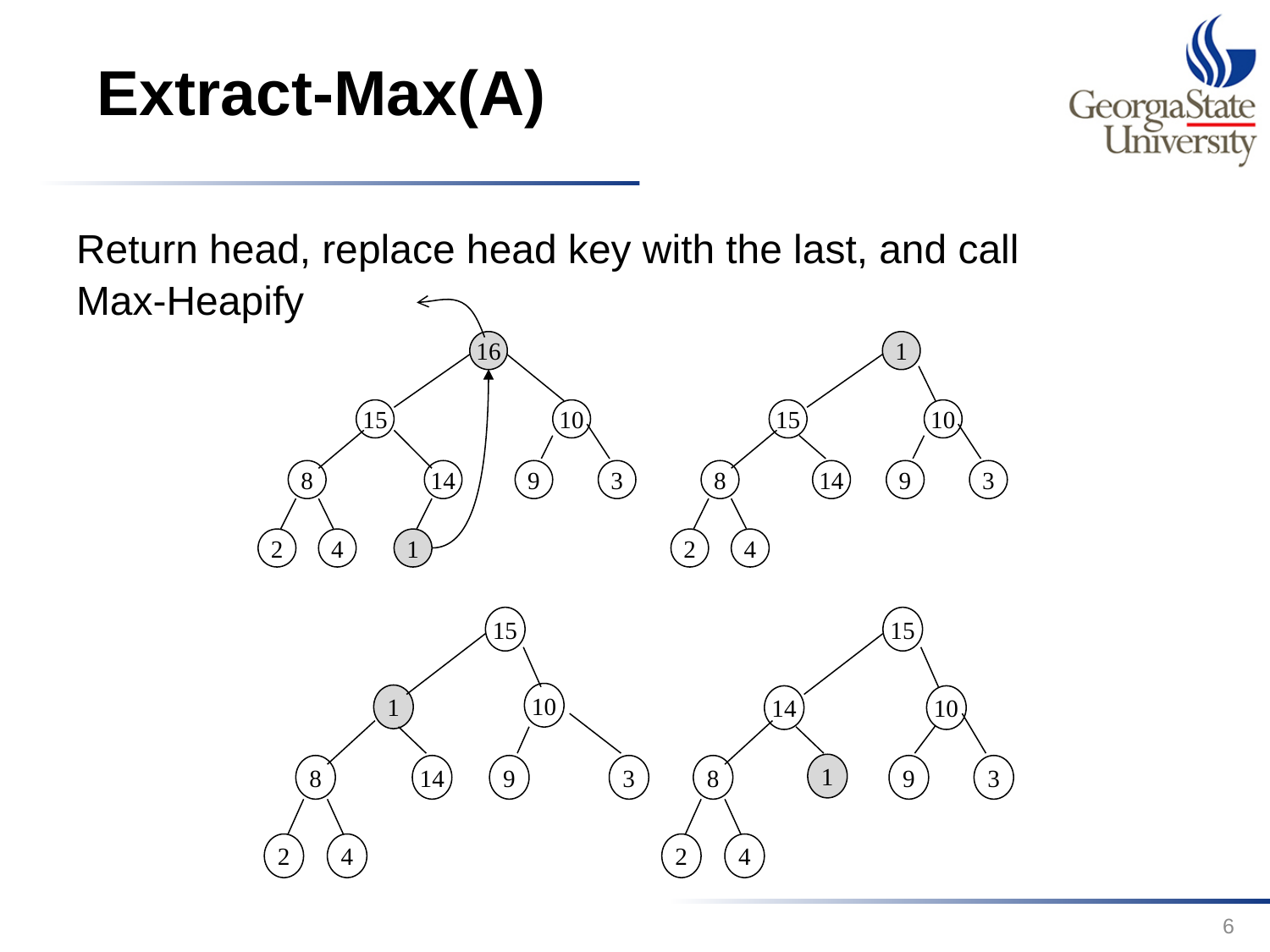

# Extract-Max(A)
Return head, replace head key with the last, and call
Max-Heapify

16
1

15
10
15
10

8
14
9
3
8
14
9
3

2
4
1
2
4
15
15

10
1
14
10

1
8
14
9
3
8
9
3

2
4
2
4
6